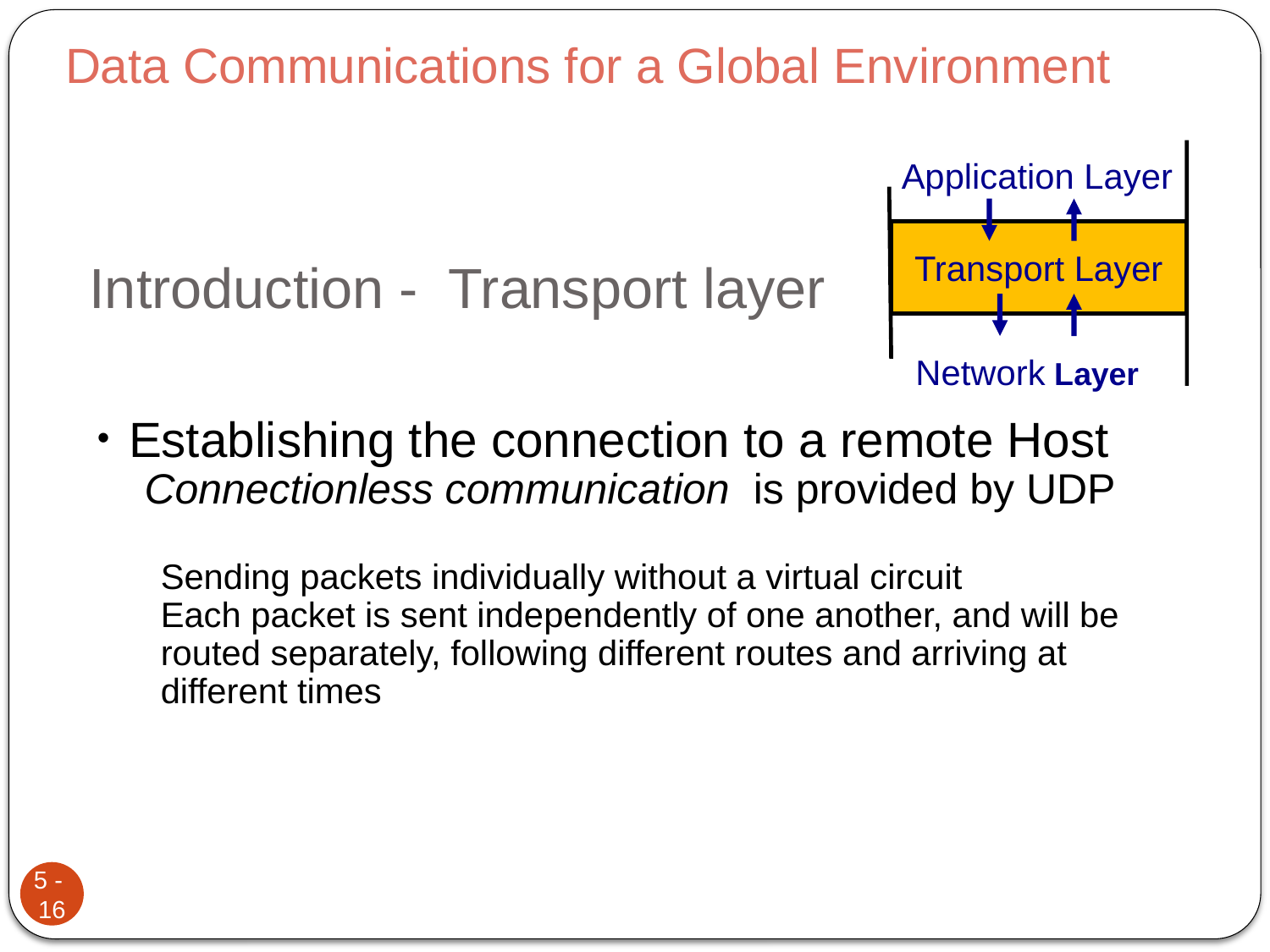

Data Communications for a Global Environment

Application Layer

Transport Layer
# Introduction -  Transport layer

Network Layer
  Establishing the connection to a remote Host
    Connectionless communication  is provided by UDP

Sending packets individually without a virtual circuit
Each packet is sent independently of one another, and will be routed separately, following different routes and arriving at different times

5 - 16